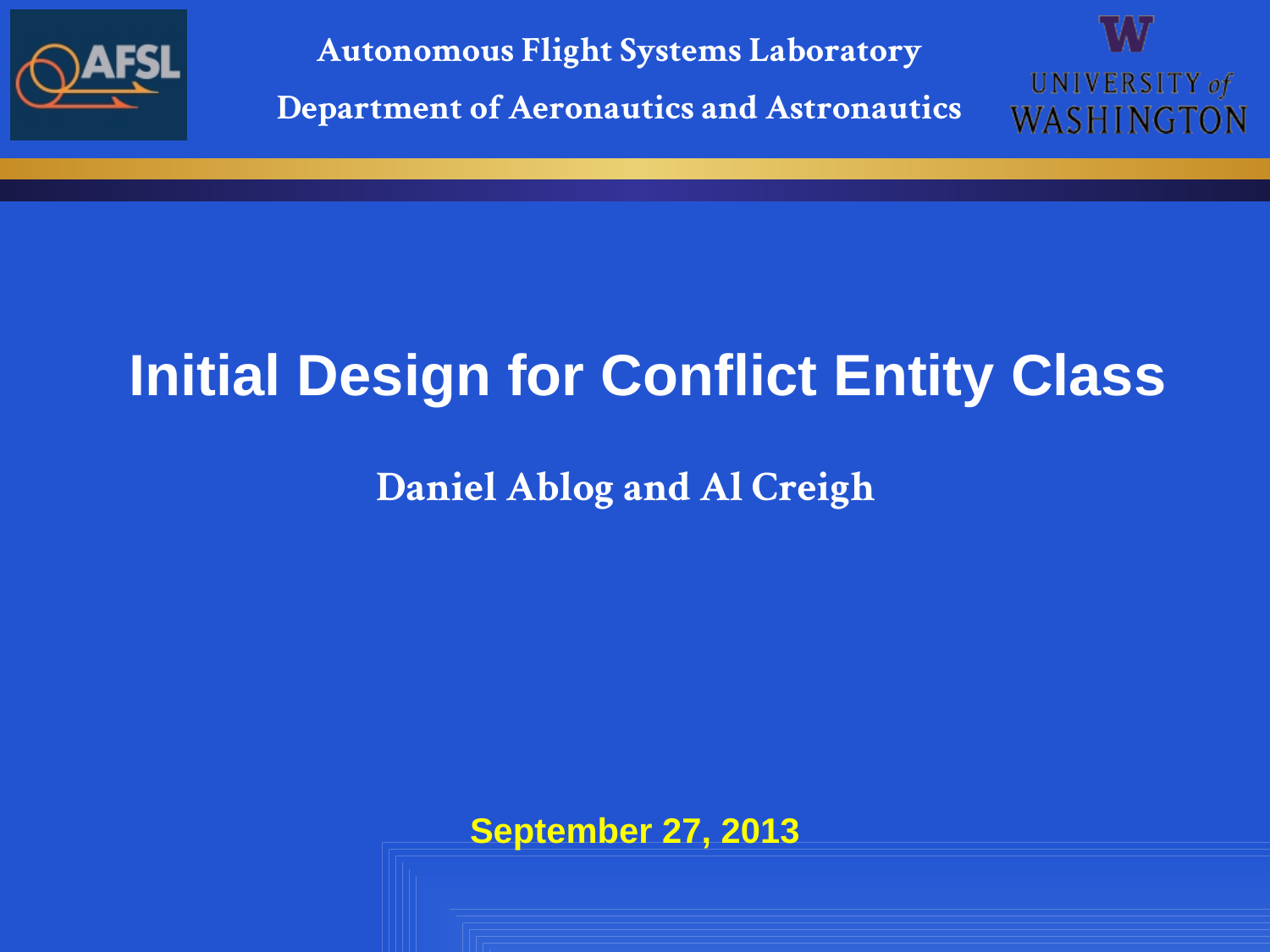

# Initial Design for Conflict Entity Class
Daniel Ablog and Al Creigh
September 27, 2013